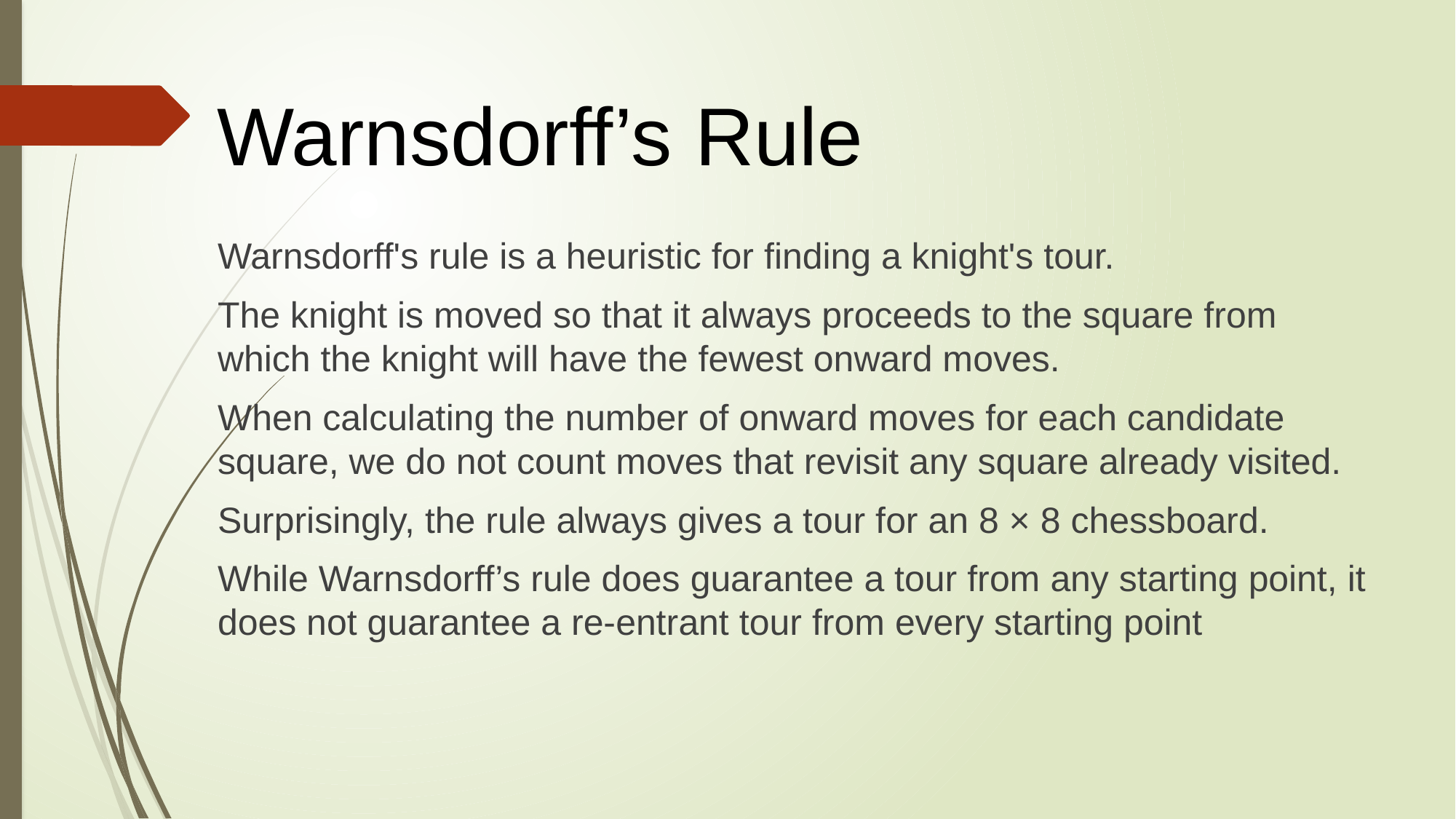

Warnsdorff’s Rule
Warnsdorff's rule is a heuristic for finding a knight's tour.
The knight is moved so that it always proceeds to the square from which the knight will have the fewest onward moves.
When calculating the number of onward moves for each candidate square, we do not count moves that revisit any square already visited.
Surprisingly, the rule always gives a tour for an 8 × 8 chessboard.
While Warnsdorff’s rule does guarantee a tour from any starting point, it does not guarantee a re-entrant tour from every starting point